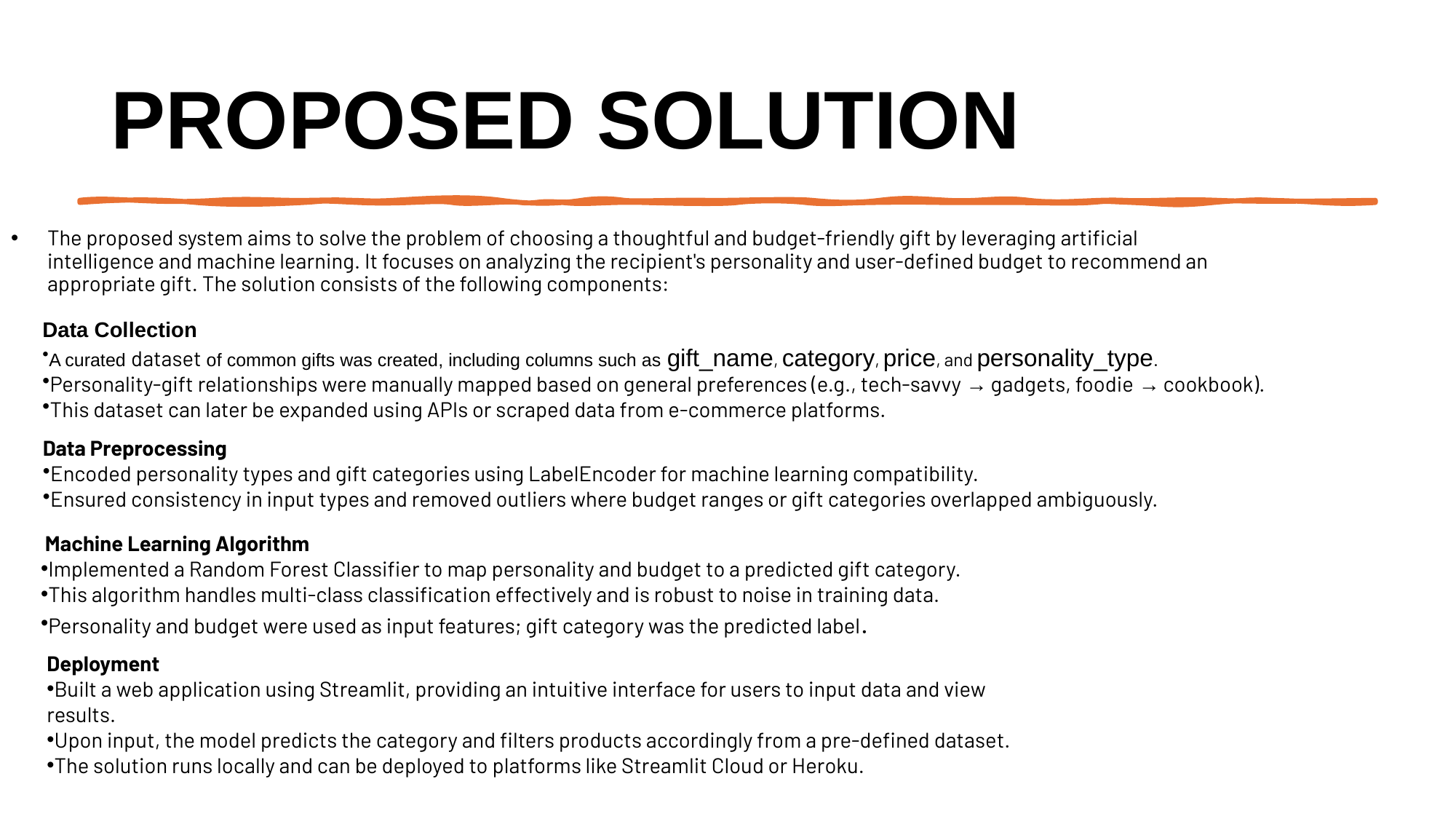

# Proposed Solution

The proposed system aims to solve the problem of choosing a thoughtful and budget-friendly gift by leveraging artificial intelligence and machine learning. It focuses on analyzing the recipient's personality and user-defined budget to recommend an appropriate gift. The solution consists of the following components:

Data Collection
A curated dataset of common gifts was created, including columns such as gift_name, category, price, and personality_type.
Personality-gift relationships were manually mapped based on general preferences (e.g., tech-savvy → gadgets, foodie → cookbook).
This dataset can later be expanded using APIs or scraped data from e-commerce platforms.

Data Preprocessing
Encoded personality types and gift categories using LabelEncoder for machine learning compatibility.
Ensured consistency in input types and removed outliers where budget ranges or gift categories overlapped ambiguously.

 Machine Learning Algorithm
Implemented a Random Forest Classifier to map personality and budget to a predicted gift category.
This algorithm handles multi-class classification effectively and is robust to noise in training data.
Personality and budget were used as input features; gift category was the predicted label.
Deployment
Built a web application using Streamlit, providing an intuitive interface for users to input data and view results.
Upon input, the model predicts the category and filters products accordingly from a pre-defined dataset.
The solution runs locally and can be deployed to platforms like Streamlit Cloud or Heroku.